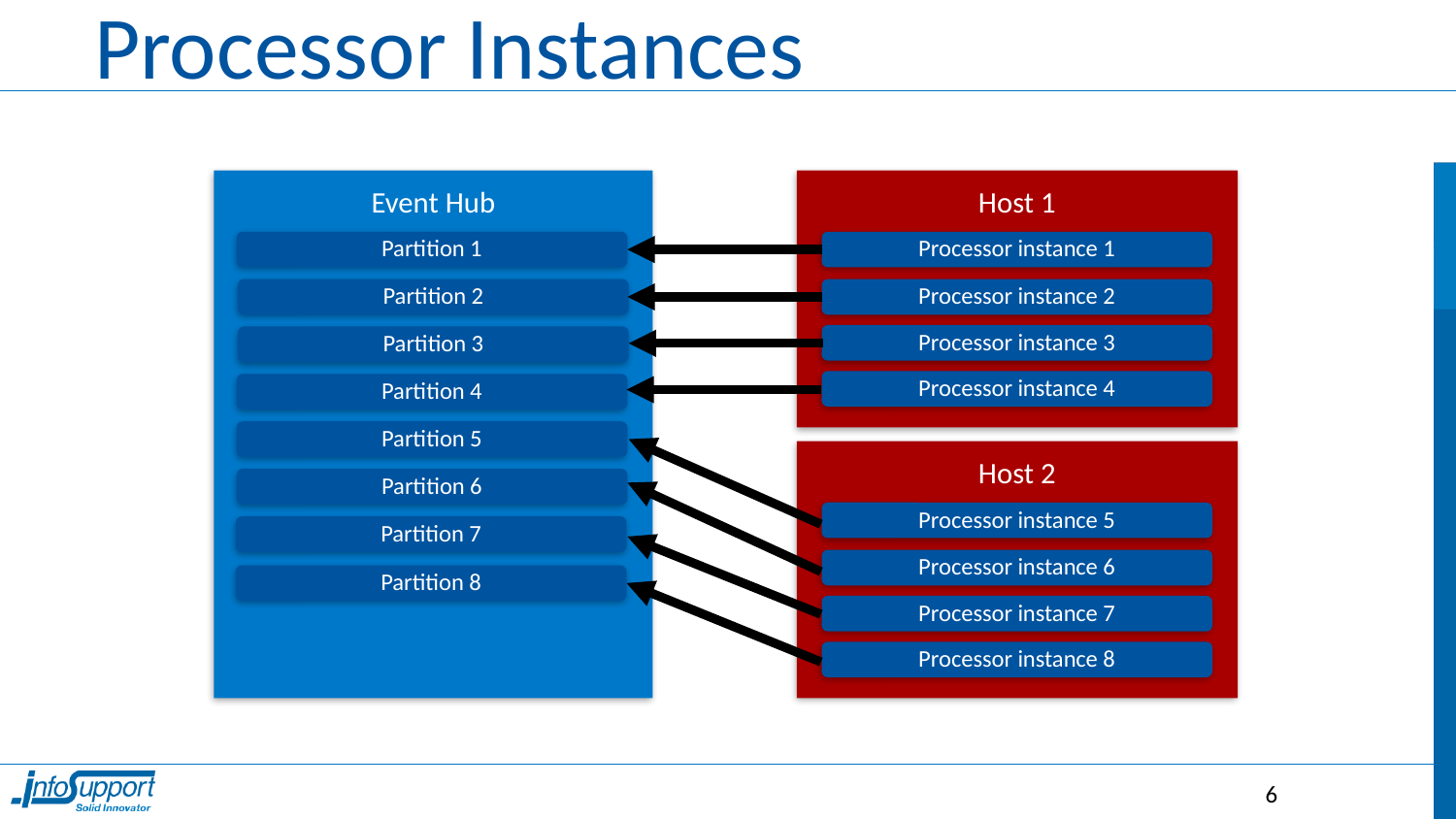

# Processor Instances
Event Hub
Host 1
Partition 1
Processor instance 1
Partition 2
Processor instance 2
Processor instance 3
Partition 3
Processor instance 4
Partition 4
Partition 5
Host 2
Partition 6
Processor instance 5
Partition 7
Processor instance 6
Partition 8
Processor instance 7
Processor instance 8
6